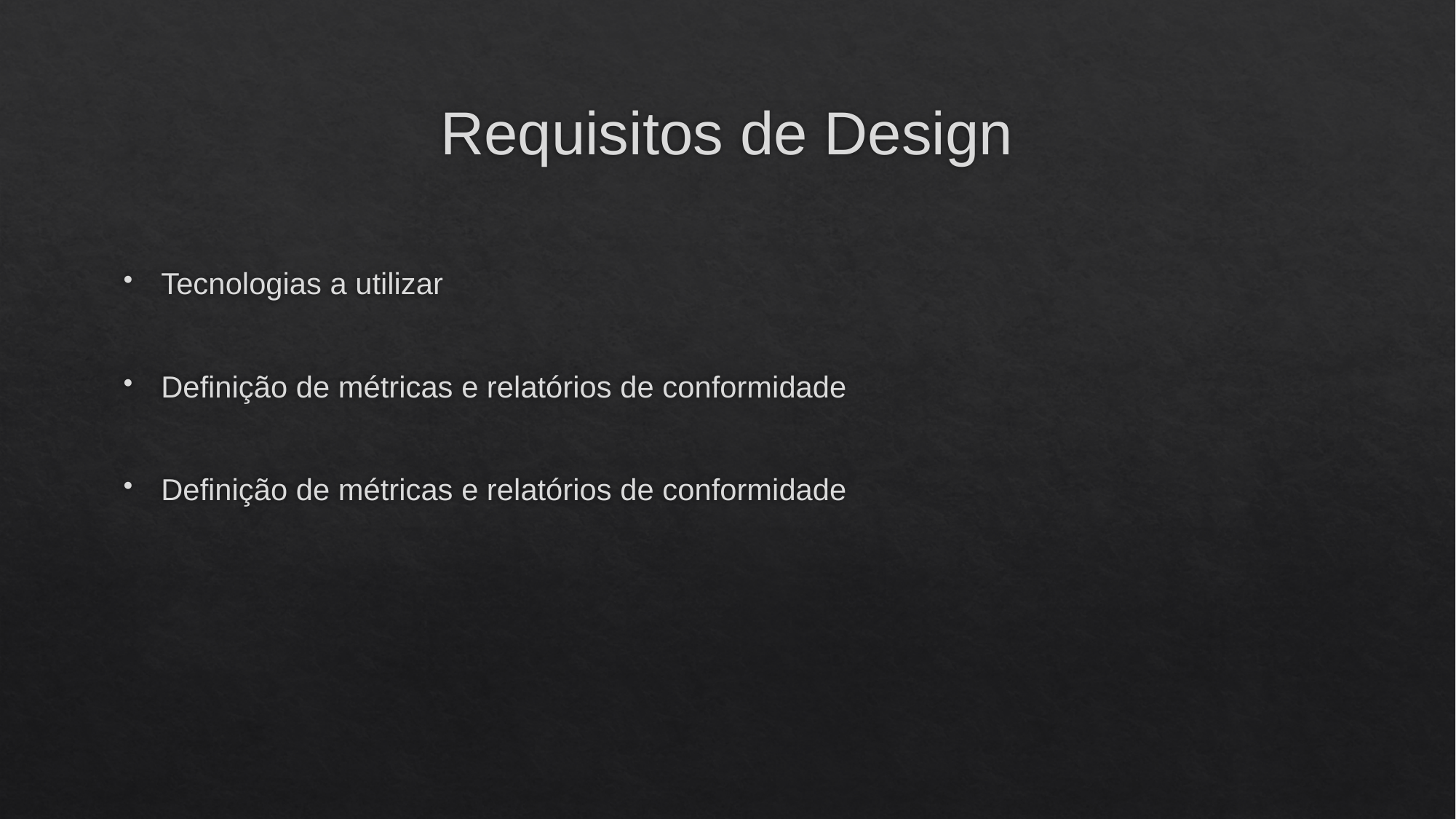

# Requisitos de Design

Tecnologias a utilizar

Definição de métricas e relatórios de conformidade

Definição de métricas e relatórios de conformidade